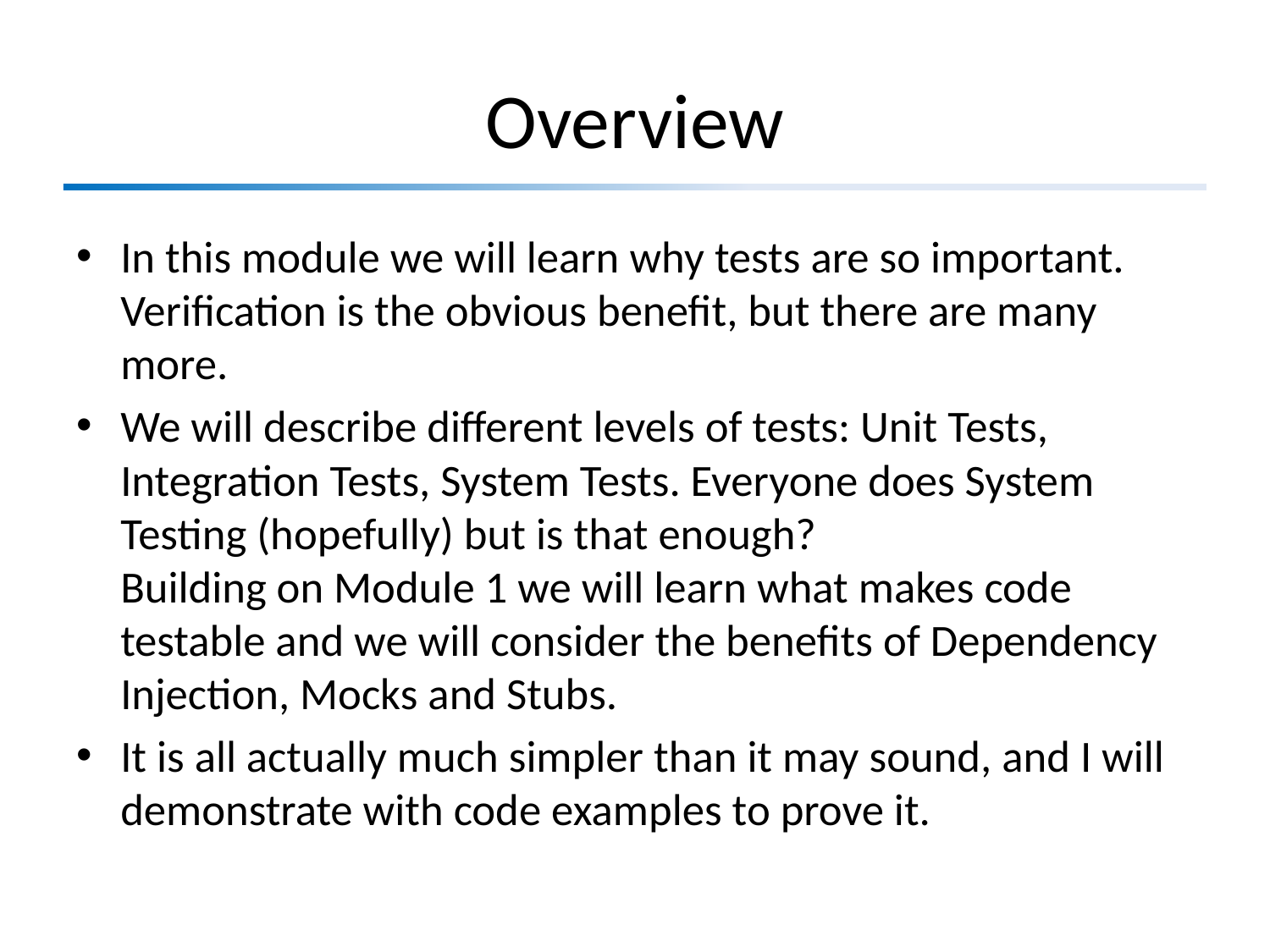

# Overview
In this module we will learn why tests are so important. Verification is the obvious benefit, but there are many more.
We will describe different levels of tests: Unit Tests, Integration Tests, System Tests. Everyone does System Testing (hopefully) but is that enough?
Building on Module 1 we will learn what makes code testable and we will consider the benefits of Dependency Injection, Mocks and Stubs.
It is all actually much simpler than it may sound, and I will demonstrate with code examples to prove it.